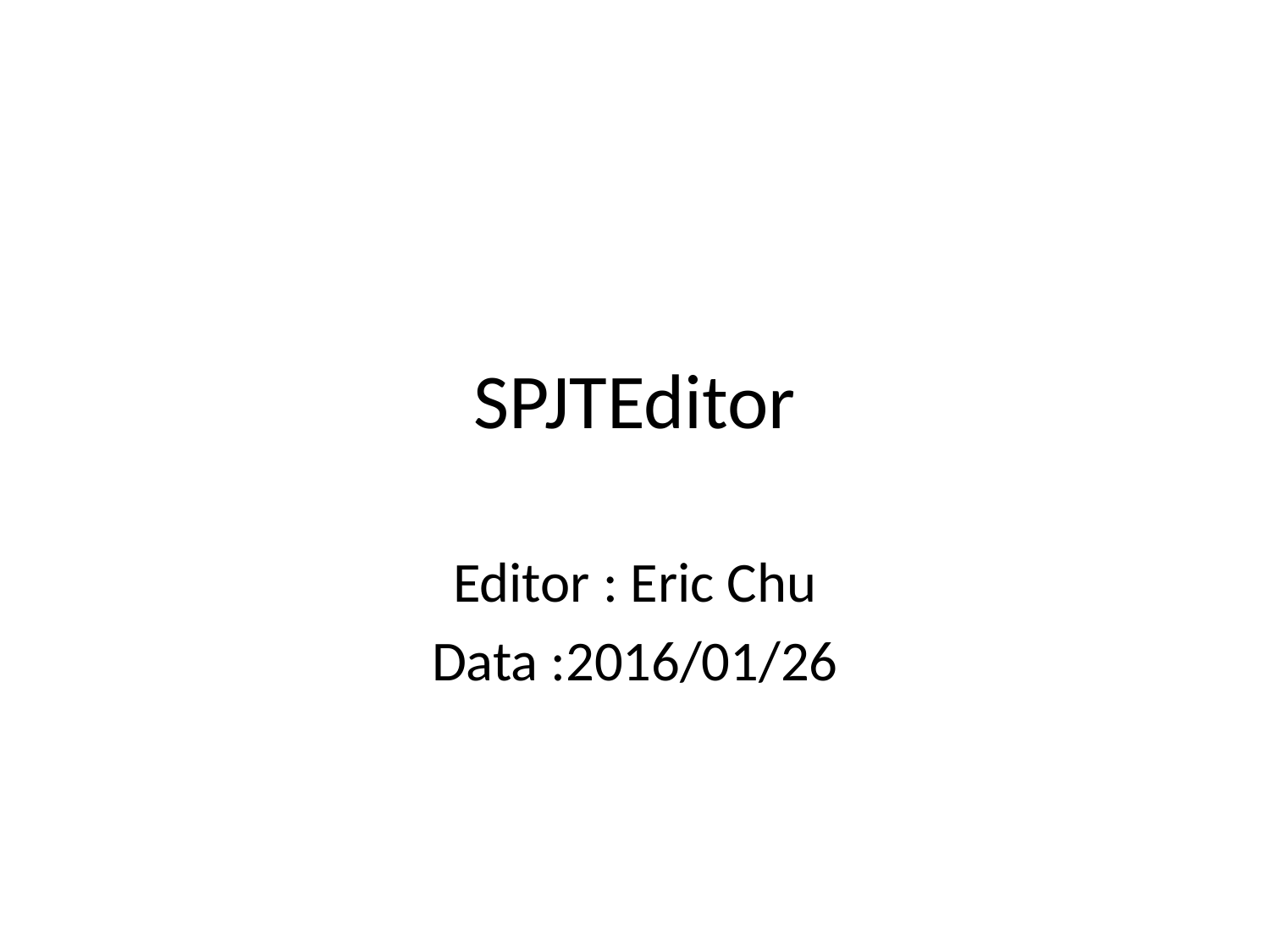

# SPJTEditor
Editor : Eric Chu
Data :2016/01/26